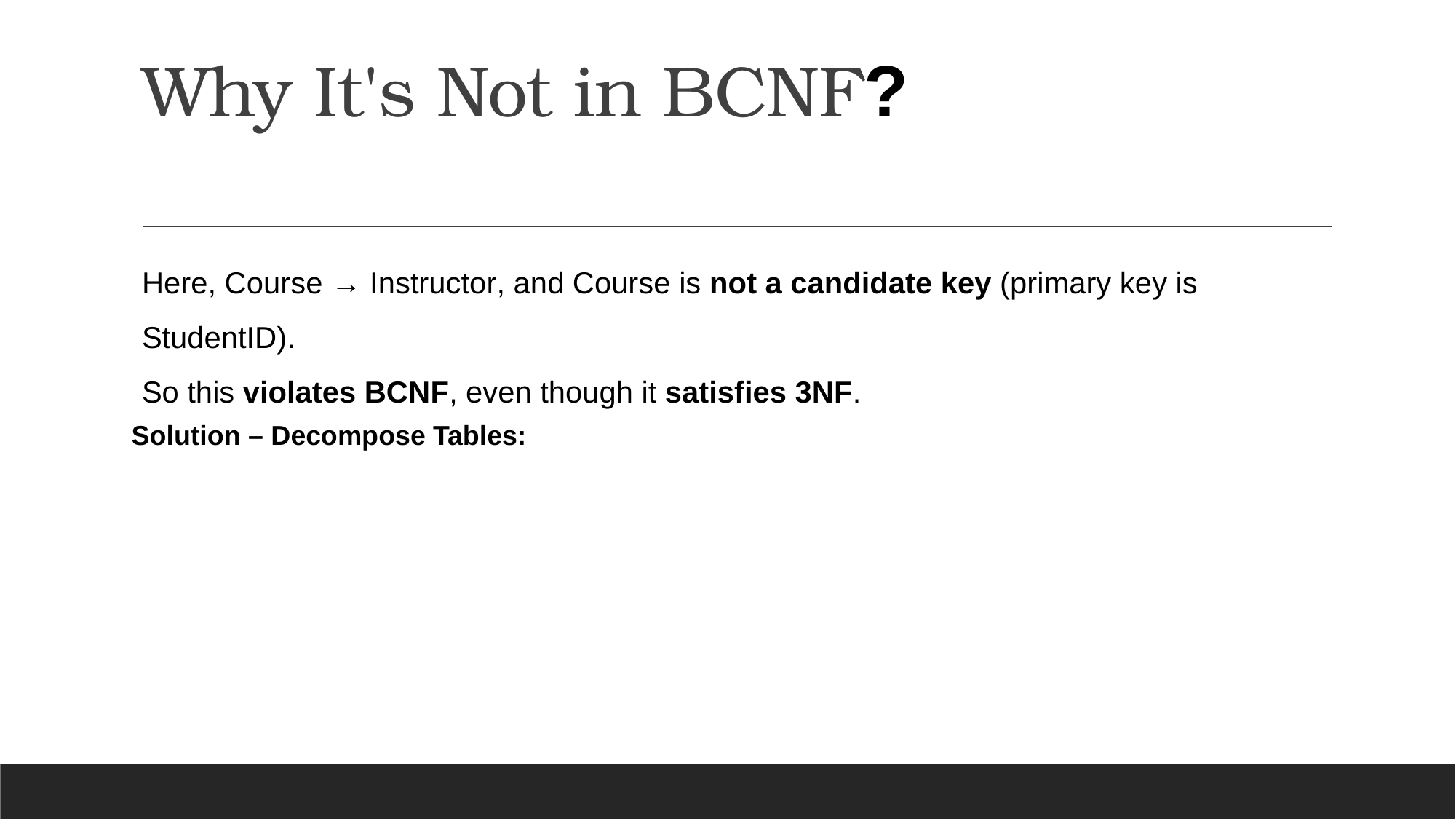

# Why It's Not in BCNF?
Here, Course → Instructor, and Course is not a candidate key (primary key is StudentID).
So this violates BCNF, even though it satisfies 3NF.
Solution – Decompose Tables: